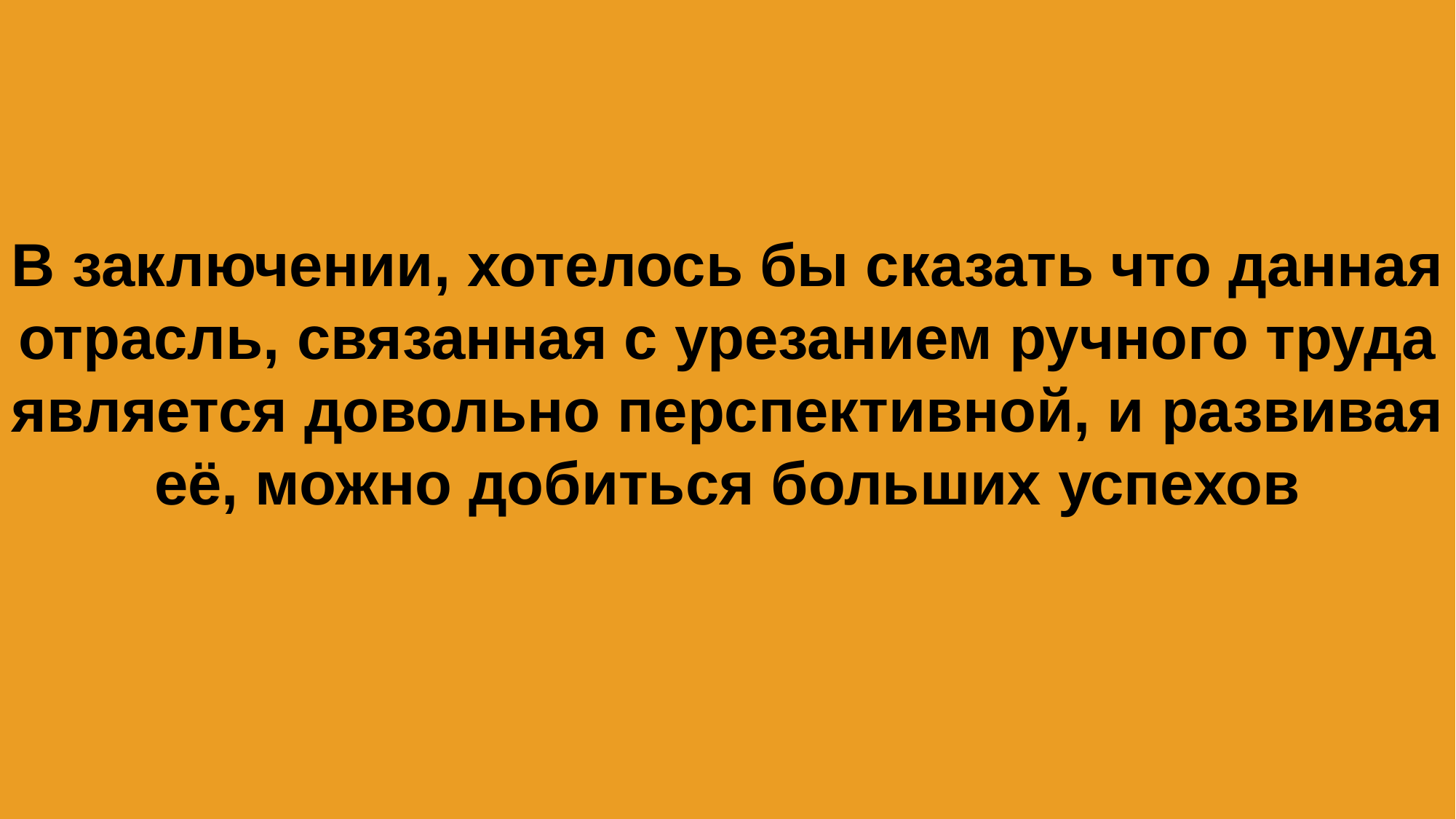

В заключении, хотелось бы сказать что данная отрасль, связанная с урезанием ручного труда является довольно перспективной, и развивая её, можно добиться больших успехов